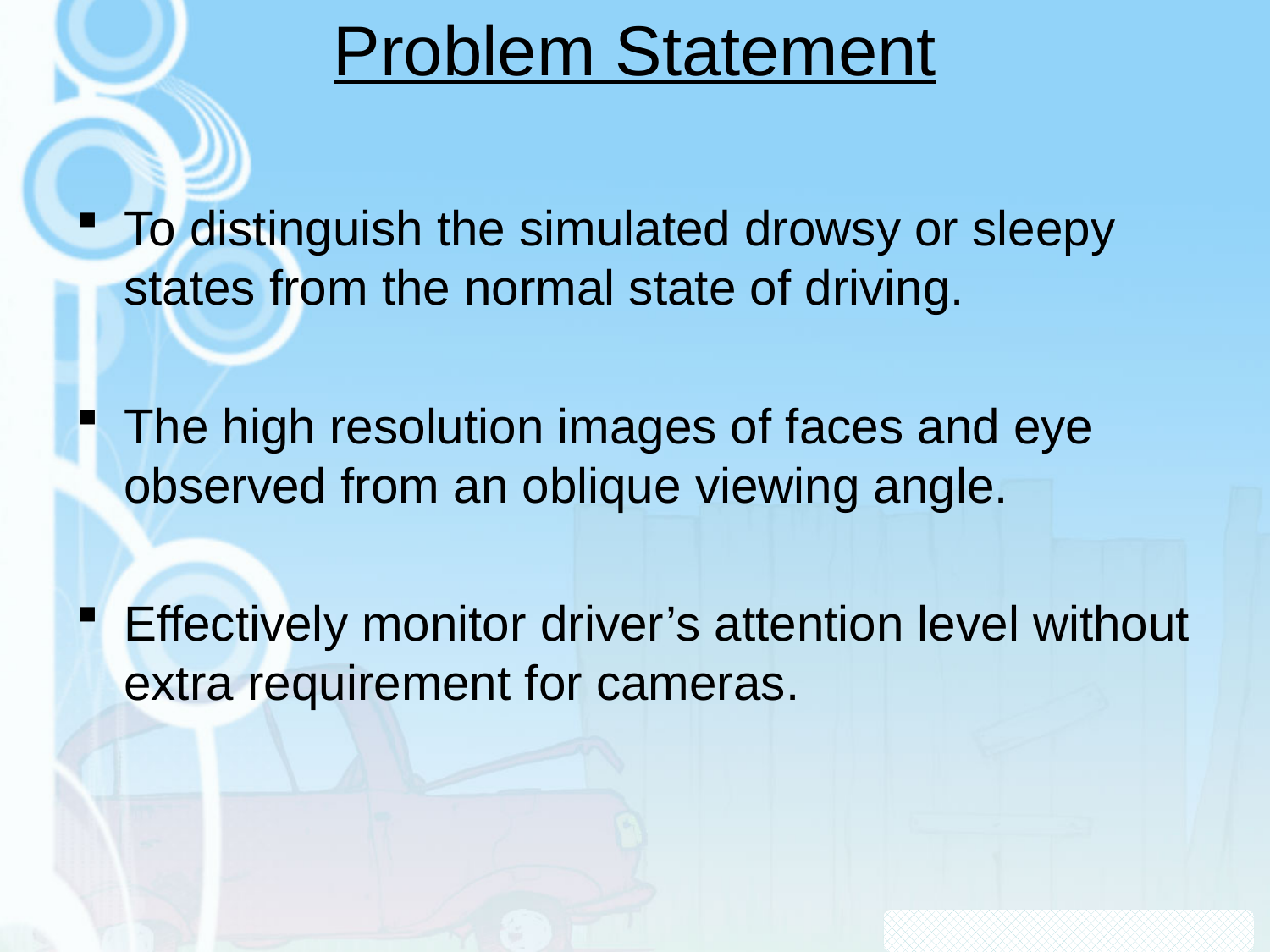

# Problem Statement
To distinguish the simulated drowsy or sleepy states from the normal state of driving.

The high resolution images of faces and eye observed from an oblique viewing angle.

Effectively monitor driver’s attention level without extra requirement for cameras.